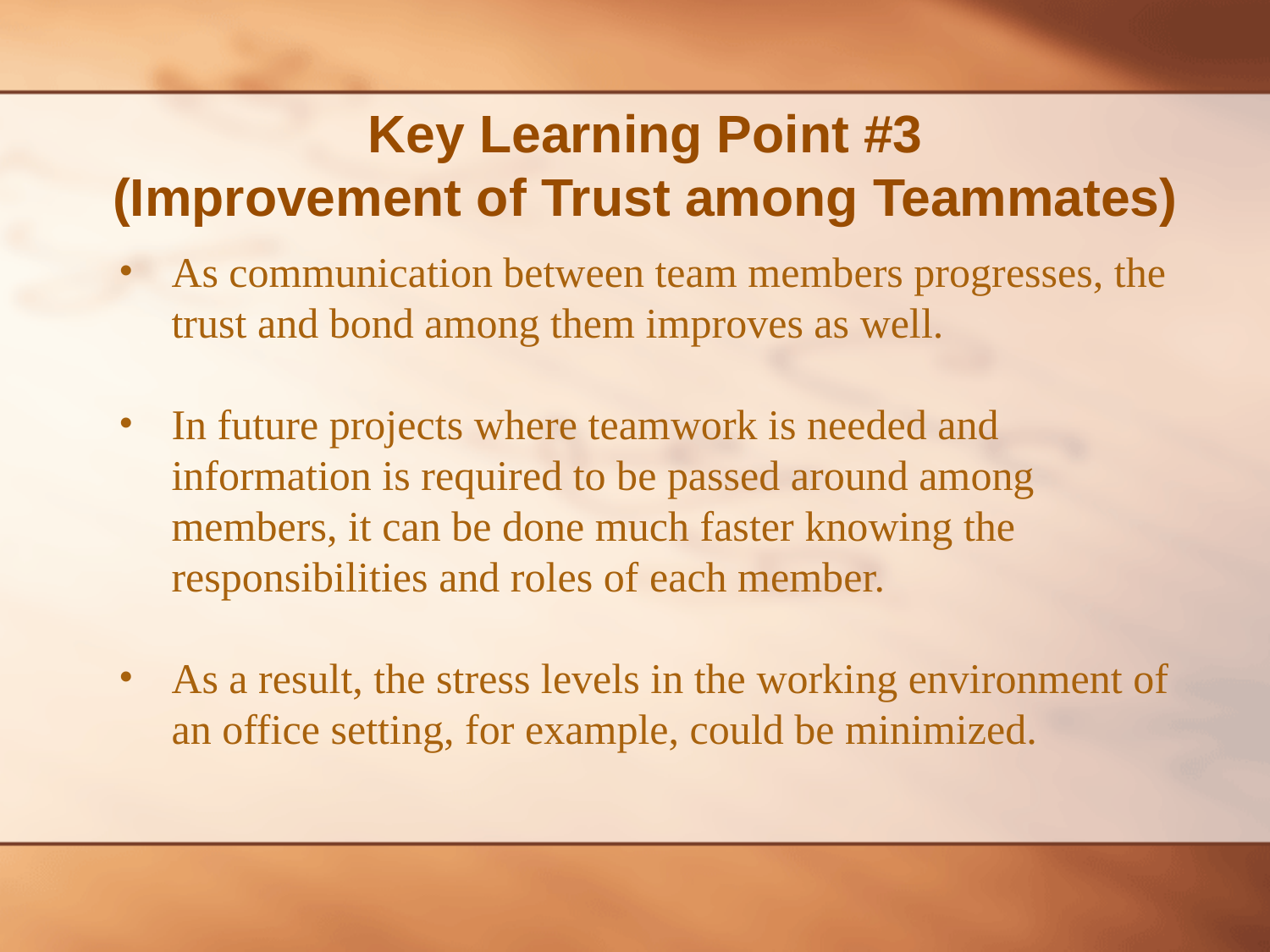

# Key Learning Point #3 (Improvement of Trust among Teammates)
As communication between team members progresses, the trust and bond among them improves as well.
In future projects where teamwork is needed and information is required to be passed around among members, it can be done much faster knowing the responsibilities and roles of each member.
As a result, the stress levels in the working environment of an office setting, for example, could be minimized.